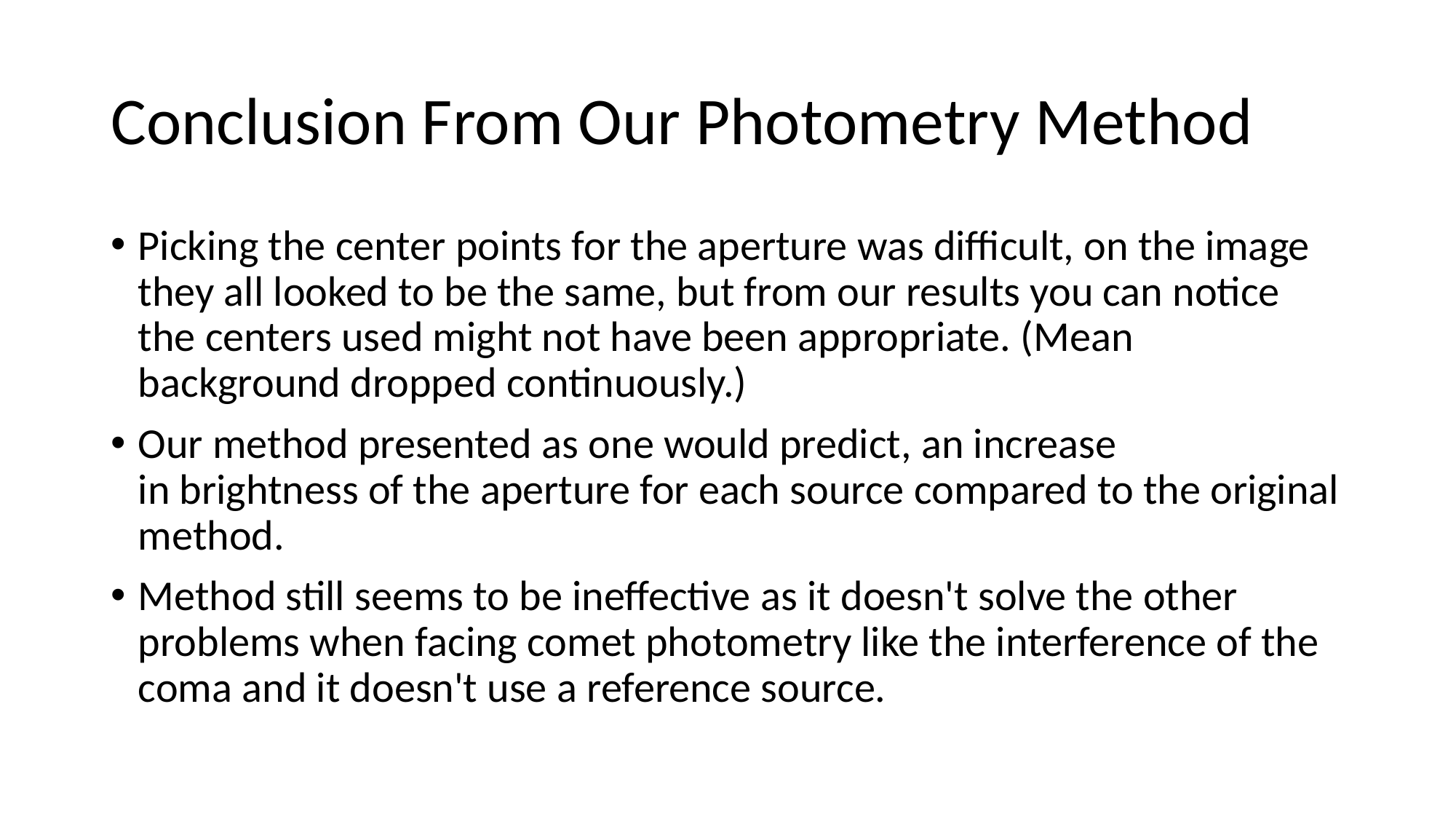

# Conclusion From Our Photometry Method
Picking the center points for the aperture was difficult, on the image they all looked to be the same, but from our results you can notice the centers used might not have been appropriate. (Mean background dropped continuously.)
Our method presented as one would predict, an increase in brightness of the aperture for each source compared to the original method.
Method still seems to be ineffective as it doesn't solve the other problems when facing comet photometry like the interference of the coma and it doesn't use a reference source.